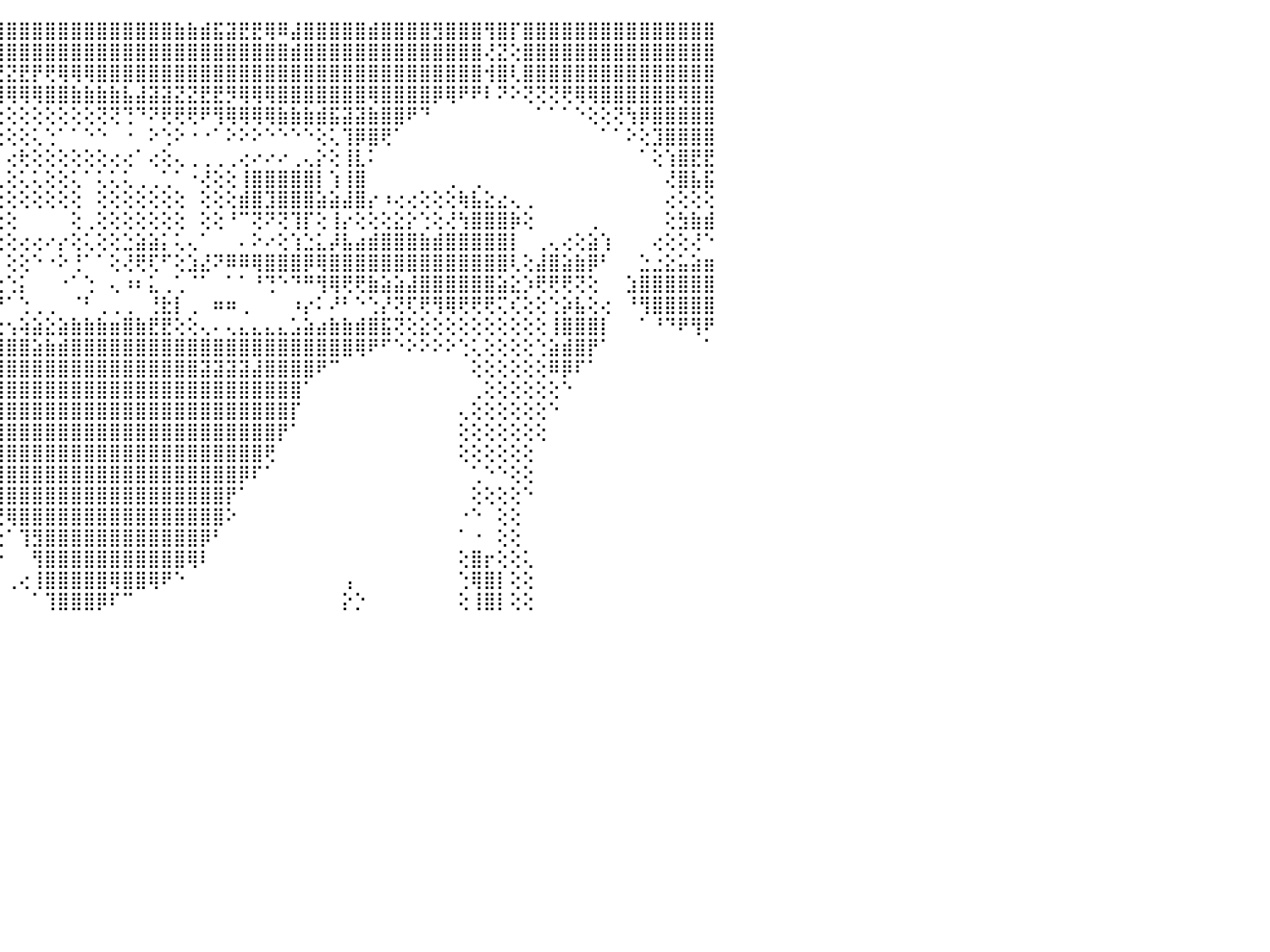

⠁⠀⠀⠀⠀⠀⠀⠀⠀⠀⠀⠀⠀⠀⠀⠀⠀⠀⠁⠑⢕⢻⣿⣿⣿⣿⣿⢿⣿⣿⣿⣿⣿⣿⣿⣿⣿⢼⢕⣿⣿⣿⣿⣿⣿⣿⣿⣿⣿⣿⣿⣿⣿⣿⣿⣿⣿⣿⣷⣷⣾⣯⣽⣟⣟⢿⠿⣼⣿⣿⣿⣿⣿⣾⣿⣿⣿⣿⣻⣿⣿⣿⢻⣿⡏⣿⣿⣿⣿⣿⣿⣿⣿⣿⣿⣿⣿⣿⣿⣿⠀
⠀⠀⠀⠀⠀⠀⠀⠀⠀⢀⢄⢄⢔⢔⣔⣔⣰⣰⣵⣵⣕⢜⡟⢯⠝⠗⢊⢙⢅⣽⣝⣝⣝⣟⢟⠟⢇⢸⡯⣿⣿⣿⣿⣿⣿⣿⣿⣿⣿⣿⣿⣿⣿⣿⣿⣿⣿⣿⣿⣿⣿⣿⣿⣿⣿⣿⣿⣾⣿⣿⣿⣿⣿⣿⣿⣿⣿⣿⣿⣿⣿⣿⢜⣝⢕⣿⣿⣿⣿⣿⣿⣿⣿⣿⣿⣿⣿⣿⣿⣿⠀
⠀⠀⠀⠀⠀⠀⠀⢔⢕⢕⢕⢕⢕⣱⣿⣿⣿⡿⢿⢿⢿⣧⢄⢔⢔⢕⢕⢱⣕⣿⣿⣿⣿⣿⣿⣿⡇⢕⡕⣱⣷⣴⣼⣝⣝⣝⣟⡟⢟⢿⢿⢿⣿⣿⣿⣿⣿⣿⣿⣿⣿⣿⣿⣿⣿⣿⣿⣿⣿⣿⣿⣿⣿⣿⣿⣿⣿⣿⣿⣿⣿⣿⢺⣿⢇⣿⣿⣿⣿⣿⣿⣿⣿⣿⣿⣿⣿⣿⣿⣿⠀
⠀⠀⠀⠀⠀⠀⢀⢕⢕⢕⢕⢕⢸⢿⢿⢿⡿⢕⢕⠷⢵⣿⡕⢕⣕⠑⢱⣹⣿⣿⣿⣿⣿⡇⢕⢜⢕⢕⣧⣽⣿⢟⢟⢟⢿⢿⢿⢿⣿⣿⣷⣷⣷⣷⣧⣼⣽⣽⣝⣝⣟⣟⡻⢿⢿⢿⣿⣿⣿⣿⣿⣿⣿⢿⣿⣿⣿⣿⡿⢿⠟⠟⠇⠝⠕⢝⢝⢝⢟⢿⢿⣿⣿⣿⣿⣿⣿⢿⣿⣿⠀
⠀⠀⠀⠀⢕⢏⢝⢕⣵⣑⣕⣱⣿⣿⣿⣿⣷⣵⣵⣴⢰⣿⣇⢜⣿⠀⢔⣿⣿⢿⣿⣿⣿⡇⠀⠀⢕⢕⢻⢝⣿⠁⢕⠕⢕⢕⢕⢕⢕⢕⢕⢕⢝⢝⢙⠙⠝⢟⢟⢟⠟⢻⢿⢿⢿⢿⣷⣷⣷⣾⣯⣽⣽⣷⣿⣿⠟⠙⠀⠀⠀⠀⠀⠀⠀⠀⠁⠁⠁⠑⢕⢕⢝⢳⡿⣿⣿⣿⣿⣿⠀
⢀⠀⠀⠀⢇⣾⢕⢕⢿⣿⣿⣿⣿⣿⣿⣿⣿⣿⣿⣿⣟⢿⣿⣷⡿⠀⠀⣿⣿⢸⣿⣿⣿⣇⢀⢀⢅⢕⢸⢕⡝⢄⢕⢕⢕⢕⢕⢅⢑⠁⠁⠑⠑⠀⠐⠀⠕⢑⠕⠐⠐⠁⠕⠕⠕⠑⠑⠑⠑⢕⢅⢹⡿⣿⢟⠁⠀⠀⠀⠀⠀⠀⠀⠀⠀⠀⠀⠀⠀⠀⠀⠁⠁⠕⢕⣹⣿⣿⣿⣿⠀
⠁⠀⠀⠀⠁⢛⣿⣿⣿⣿⣿⣿⣿⣿⣿⣿⣿⡿⢿⢿⢇⢜⢏⠝⢕⢀⣶⣿⣿⣾⣿⣿⣿⣿⢕⢕⢻⡷⢸⣼⡕⢅⣷⡕⠁⢔⢗⢕⢕⢕⢕⢕⢕⢔⢔⠁⢔⢕⢄⢀⢀⢀⢀⢔⠔⠔⠔⢀⢄⡕⢕⢸⣇⠅⠀⠀⠀⠀⠀⠀⠀⠀⠀⠀⠀⠀⠀⠀⠀⠀⠀⠀⠀⠀⠁⢕⢱⣿⣟⣟⠀
⢔⠀⠀⠀⠀⢕⢱⣜⡝⢝⢻⣿⣿⣿⣿⣿⢟⢕⢕⢕⢜⢛⢟⢇⢕⠁⢛⣻⣿⣿⣿⣿⣿⣿⢕⢕⢔⡄⢱⢷⢇⢄⢉⢅⢄⢕⢅⢅⢕⢕⢅⠁⢅⢅⢅⢀⢀⢁⠁⠐⢜⢕⢕⢸⣿⣿⣿⣿⣿⡇⢱⢸⣿⠀⠀⠀⠀⠀⠀⢀⠀⢀⠀⠀⠀⠀⠀⠀⠀⠀⠀⠀⠀⠀⠀⠀⢜⣿⣧⣯⠀
⢕⢔⡔⢄⢄⣱⣿⣿⣿⣿⡟⢛⢿⢟⢏⢕⢕⢕⢕⢕⢕⢕⢵⢕⢕⠀⢁⡘⡟⢟⢟⢿⣿⣿⣕⢕⢜⢫⢕⡝⢝⢕⢜⢕⢕⢕⢕⢕⢕⢕⢕⠀⢕⢕⢕⢕⢕⢕⢕⠀⢕⢕⢕⣾⣿⣹⣿⣿⣿⣵⣵⣼⣿⡔⠰⢔⢔⢕⢕⢕⢷⣧⣕⣔⢄⢀⠀⠀⠀⠀⠀⠀⠀⠀⠀⠀⢔⢕⢕⢕⠀
⢕⢕⢔⢕⣵⣿⣿⣿⣿⣿⣧⢕⢕⢕⢕⢕⢕⢕⢕⢕⢕⢕⢕⢕⢕⢕⠜⢎⢜⢕⢗⢇⠌⢝⢝⢕⣸⣿⢕⢱⢕⢕⢕⡕⢕⢕⠀⠀⠀⠀⢕⢀⢕⢕⢕⢕⢕⢕⢕⠀⢕⢕⠘⠉⢝⠝⢝⢹⡏⢕⢸⡔⢕⢕⢕⣕⡕⢑⢕⢜⢳⣿⣿⣿⡷⢕⠀⠀⠀⠀⢀⠀⠀⠀⠀⠀⢕⣳⣷⣾⠀
⢕⣕⣱⣾⣿⣿⣿⣿⣿⣿⣿⣇⢕⢕⢕⢕⢕⢕⢕⢕⢕⢕⢕⢕⢕⢕⢀⢕⢕⢝⢕⢕⢀⢕⢕⢕⢜⢝⢱⣿⢕⢕⢕⢰⢕⢕⢔⢔⠔⡔⢕⢅⢕⢕⣑⣵⣵⡅⢅⢄⠁⠀⠀⠄⠕⠔⢕⢱⣑⣅⡼⣧⣴⣾⣿⣿⣿⣷⣾⣿⣿⣿⣿⣿⡇⠀⢀⢄⢔⢕⣵⢱⠀⠀⠀⢔⢕⢕⢜⠑⠀
⠕⠁⠙⢿⣿⣿⣿⣿⣿⣿⣿⡿⢕⢕⢕⢕⢕⢕⢄⢔⢔⢔⢕⢕⢕⠕⠄⢕⠕⣕⡕⠕⠁⠁⢕⢕⢕⢕⢸⣿⢑⢗⠟⡿⠁⢕⢕⠑⠐⠕⢘⠁⠁⢕⢜⢟⢏⠋⢕⣱⣜⠝⠿⠿⢿⣿⣿⣿⡿⢿⣿⣿⣿⣿⣿⣿⣿⣿⣿⣿⣿⣿⣿⣿⢇⢕⣼⣿⣵⣷⡿⠃⠀⠀⣑⣐⣕⣥⣵⣶⠀
⠀⠀⠀⠀⠙⢻⣿⣿⣿⣿⡟⢇⢕⢕⢕⢕⢱⣷⣧⢕⢕⢕⢕⢕⠕⢀⢀⢕⠜⠝⠑⠀⠀⠀⠕⢕⢁⢕⢕⣿⡇⢁⢄⢐⣐⢑⡅⠀⠀⠐⠁⢑⠀⢄⠰⠆⣅⢀⢁⠈⠁⠀⠁⠁⠘⢙⠑⠙⠛⢻⢿⢟⢟⣷⣵⣵⣼⣿⣿⣿⣿⣿⣿⣵⣕⡱⢟⢟⢟⢝⢕⠀⠀⣱⣿⣿⣿⣿⣿⣿⠀
⠀⠀⠀⠀⠀⠀⠈⠟⢿⣿⣵⣕⣕⢕⢕⠘⠸⠛⠺⣐⠅⠱⣱⣁⡄⢀⢁⠀⠀⠀⠀⠀⠀⠀⠀⠀⠘⢧⣕⢻⡇⠀⠀⠁⠝⠁⢑⢀⢀⠀⠈⠃⢀⢀⢀⠀⢘⣗⡇⢀⠀⠶⠶⢀⠀⠀⠀⠰⡔⠅⠜⠃⠑⢑⡜⢝⢏⢟⢻⢿⢟⢟⢟⢍⢎⢕⢕⢑⡵⣧⢕⢔⠀⠘⢻⣿⣿⣿⣿⣿⠀
⠀⠀⠀⠀⠀⠀⠀⠀⠀⠈⠻⣿⣿⣿⣿⡕⢔⢄⢄⢝⢄⢕⢝⣕⣵⡷⢗⢕⢼⠟⠓⠂⠀⠀⠀⢔⢐⢀⢜⢎⢳⡇⢔⢄⢔⢢⢵⣵⣕⣵⣷⣷⣷⣶⣿⣷⣟⣟⢕⢕⢄⠄⢄⣄⣄⣄⣄⣡⣵⣴⣷⣷⣾⣿⣯⢝⢕⣕⢕⢕⢕⢕⢕⢕⢕⢕⢕⢸⣿⣿⣿⡇⠀⠀⠁⠘⠙⠟⢻⠟⠀
⠀⠀⠀⠀⠀⠀⠀⠀⠀⠀⠀⠁⠙⠻⢿⡇⢕⢕⢧⣵⣵⣵⢕⢅⢁⢄⢔⢕⠀⠀⠀⠀⠁⢅⢔⢕⢕⢕⢕⢱⣾⢧⣵⣷⣿⣿⣿⣵⣷⣾⣿⣿⣿⣿⣿⣿⣿⣿⣿⣿⣿⣿⣿⣿⣿⣿⣿⣿⣿⣿⣿⣿⢿⠟⠋⠑⠕⠕⠕⠕⢑⢅⢕⢕⢕⢕⢑⣵⣾⣿⡟⠁⠀⠀⠀⠀⠀⠀⠀⠁⠀
⠀⠀⠀⠀⠀⠀⠀⠀⠀⠀⠀⠀⠀⠀⠀⢀⢕⢕⢸⣿⣿⣿⣑⣵⢕⢕⢕⠀⠀⠀⠀⠀⠀⠑⠕⠕⠕⢕⢕⢜⢑⣾⣿⣿⣿⣿⣿⣿⣿⣿⣿⣿⣿⣿⣿⣿⣿⣿⣿⣿⣽⣽⣽⣽⣼⣿⣿⣿⣿⠟⠉⠀⠀⠀⠀⠀⠀⠀⠀⠀⠀⢕⢕⢕⢕⢕⢕⠿⡿⠏⠁⠀⠀⠀⠀⠀⠀⠀⠀⠀⠀
⠀⠀⠀⠀⠀⠀⠀⠀⠀⠀⠀⠀⠀⠀⠀⠕⢕⢕⢸⣿⣿⣿⣿⣿⡇⢕⢕⢕⢕⢀⠀⠀⠀⠀⠀⠀⠑⠑⠁⢁⠑⢟⣿⣿⣿⣿⣿⣿⣿⣿⣿⣿⣿⣿⣿⣿⣿⣿⣿⣿⣿⣿⣿⣿⣿⣿⣿⣿⠁⠀⠀⠀⠀⠀⠀⠀⠀⠀⠀⠀⠀⢀⢕⢕⢕⢕⢕⢕⠑⠀⠀⠀⠀⠀⠀⠀⠀⠀⠀⠀⠀
⠀⠀⠀⠀⠀⠀⠀⠀⠀⠀⠀⠀⠀⠀⠀⠀⢕⢕⢸⣿⣿⣿⣿⡟⢕⢕⢑⢕⢷⢕⠀⠀⠀⠀⠀⠀⠀⢄⠕⠑⠀⢕⣿⣿⣿⣿⣿⣿⣿⣿⣿⣿⣿⣿⣿⣿⣿⣿⣿⣿⣿⣿⣿⣿⣿⣿⣿⡏⠀⠀⠀⠀⠀⠀⠀⠀⠀⠀⠀⠀⢄⢕⢕⢕⢕⢕⢕⠑⠀⠀⠀⠀⠀⠀⠀⠀⠀⠀⠀⠀⠀
⠀⠀⠀⠀⠀⠀⠀⠀⠀⠀⠀⠀⠀⠀⠀⠀⠀⠑⢸⢻⣿⣿⡿⢿⢿⣿⣧⢕⢕⢕⢔⢕⢑⠀⠀⢀⢅⢄⢄⢔⢔⢕⣸⣿⣿⣿⣿⣿⣿⣿⣿⣿⣿⣿⣿⣿⣿⣿⣿⣿⣿⣿⣿⣿⣿⣿⡟⠁⠀⠀⠀⠀⠀⠀⠀⠀⠀⠀⠀⠀⢕⢕⢕⢕⢕⢕⢕⠀⠀⠀⠀⠀⠀⠀⠀⠀⠀⠀⠀⠀⠀
⠀⠀⠀⠀⠀⠀⠀⠀⠀⠀⠀⠀⠀⠀⠀⠀⢕⢟⢟⢟⢟⢟⢟⢟⢿⣿⣿⣧⢔⢕⢕⢵⢕⠑⠁⠁⠀⠀⠀⠀⢕⢿⣿⣿⣿⣿⣿⣿⣿⣿⣿⣿⣿⣿⣿⣿⣿⣿⣿⣿⣿⣿⣿⣿⣿⢟⠀⠀⠀⠀⠀⠀⠀⠀⠀⠀⠀⠀⠀⠀⢕⢕⢕⢕⢕⢕⠀⠀⠀⠀⠀⠀⠀⠀⠀⠀⠀⠀⠀⠀⠀
⠀⠀⠀⠀⠀⠀⠀⠀⠀⠀⠀⠀⠀⠀⠀⠀⠘⠙⠟⠟⢝⢟⢟⢛⠿⢿⢿⢛⢇⠀⠀⠄⠀⠀⠀⠀⠀⠀⢀⢔⢕⢔⣘⣿⣿⣿⣿⣿⣿⣿⣿⣿⣿⣿⣿⣿⣿⣿⣿⣿⣿⣿⣿⡿⠏⠁⠀⠀⠀⠀⠀⠀⠀⠀⠀⠀⠀⠀⠀⠀⠀⢁⠑⠑⢕⢕⠀⠀⠀⠀⠀⠀⠀⠀⠀⠀⠀⠀⠀⠀⠀
⠀⠀⠀⠀⠀⠀⠀⠀⠀⠀⠀⠀⠀⠀⠀⠀⠀⠀⠀⠀⢕⢟⢟⢟⢟⢟⢕⢕⠑⠀⠀⠀⠀⢀⢄⢔⢕⢕⠑⠑⠕⢕⢜⠻⣿⣿⣿⣿⣿⣿⣿⣿⣿⣿⣿⣿⣿⣿⣿⣿⣿⣿⡟⠁⠀⠀⠀⠀⠀⠀⠀⠀⠀⠀⠀⠀⠀⠀⠀⠀⠀⢕⢕⢕⢕⠑⠀⠀⠀⠀⠀⠀⠀⠀⠀⠀⠀⠀⠀⠀⠀
⠀⠀⠀⠀⠀⠀⠀⠀⠀⠀⠀⠀⠀⠀⠀⠀⠀⠀⠀⠀⠁⠀⢄⢄⢔⢅⢁⢀⢄⢔⢔⢕⢕⢕⠕⣵⣕⣕⠀⠀⠀⠀⠕⢕⢝⢿⣿⣿⣿⣿⣿⣿⣿⣿⣿⣿⣿⣿⣿⣿⣿⣿⠕⠀⠀⠀⠀⠀⠀⠀⠀⠀⠀⠀⠀⠀⠀⠀⠀⠀⠐⠑⠀⢕⢕⠀⠀⠀⠀⠀⠀⠀⠀⠀⠀⠀⠀⠀⠀⠀⠀
⠀⠀⠀⠀⠀⠀⠀⠀⠀⠀⠔⢔⢄⢕⢔⠀⢰⠄⠀⠀⠀⢀⢕⢕⢕⢕⢕⢕⢕⢕⣱⣵⣿⣿⣿⣿⣿⣿⣔⠀⠀⠀⠀⠕⢕⠁⢹⣻⣿⣿⣿⣿⣿⣿⣿⣿⣿⣿⣿⣿⡿⠃⠀⠀⠀⠀⠀⠀⠀⠀⠀⠀⠀⠀⠀⠀⠀⠀⠀⠀⠁⠐⠀⢕⢕⠀⠀⠀⠀⠀⠀⠀⠀⠀⠀⠀⠀⠀⠀⠀⠀
⠀⠀⠀⠀⠀⠀⠀⠀⠀⠀⠀⠑⢕⢕⠑⠀⠀⠀⠀⠀⠀⢑⡕⢕⣕⣥⣷⣶⣿⣿⣿⣿⣿⣿⣿⣿⣿⣿⣿⣧⢀⠀⠀⠀⠕⠀⠀⢻⣿⣿⣿⣿⣿⣿⣿⣿⣿⣿⣿⢿⠇⠀⠀⠀⠀⠀⠀⠀⠀⠀⠀⠀⠀⠀⠀⠀⠀⠀⠀⠀⢕⣿⡖⢕⢕⢅⠀⠀⠀⠀⠀⠀⠀⠀⠀⠀⠀⠀⠀⠀⠀
⠀⠀⠀⠀⠀⠀⠀⠀⠀⠀⠀⠀⠑⠁⠀⠀⠀⢄⢀⠀⢑⢮⣿⣿⣿⣿⣿⣿⣿⣿⣿⣿⣿⣿⣿⣿⣿⣿⣿⣿⣷⣔⠀⠀⠀⢀⢔⢸⣿⣿⣿⣿⣿⢿⣿⣿⢿⠟⠑⠀⠀⠀⠀⠀⠀⠀⠀⠀⠀⠀⠀⢠⠀⠀⠀⠀⠀⠀⠀⠀⢑⢿⣿⡇⢕⢕⠀⠀⠀⠀⠀⠀⠀⠀⠀⠀⠀⠀⠀⠀⠀
⠀⠀⠀⠀⠀⠀⠀⠀⠀⠀⠀⠀⠀⢄⢄⢔⠀⠁⠀⠀⡌⣿⣿⣿⣿⣿⣿⣿⣿⣿⣿⣿⣿⣿⣿⣿⣿⣿⣿⣿⣿⣿⣷⣦⡄⠀⠀⠁⢹⣿⣿⣿⡿⠏⠉⠀⠀⠀⠀⠀⠀⠀⠀⠀⠀⠀⠀⠀⠀⠀⠀⡕⡑⠀⠀⠀⠀⠀⠀⠀⢕⢸⣿⡇⢕⢕⠀⠀⠀⠀⠀⠀⠀⠀⠀⠀⠀⠀⠀⠀⠀
⠀⠀⠀⠀⠀⠀⠀⠀⠀⠀⠀⠀⠀⠀⠀⠀⠀⠀⠀⠀⠀⠀⠀⠀⠀⠀⠀⠀⠀⠀⠀⠀⠀⠀⠀⠀⠀⠀⠀⠀⠀⠀⠀⠀⠀⠀⠀⠀⠀⠀⠀⠀⠀⠀⠀⠀⠀⠀⠀⠀⠀⠀⠀⠀⠀⠀⠀⠀⠀⠀⠀⠀⠀⠀⠀⠀⠀⠀⠀⠀⠀⠀⠀⠀⠀⠀⠀⠀⠀⠀⠀⠀⠀⠀⠀⠀⠀⠀⠀⠀⠀